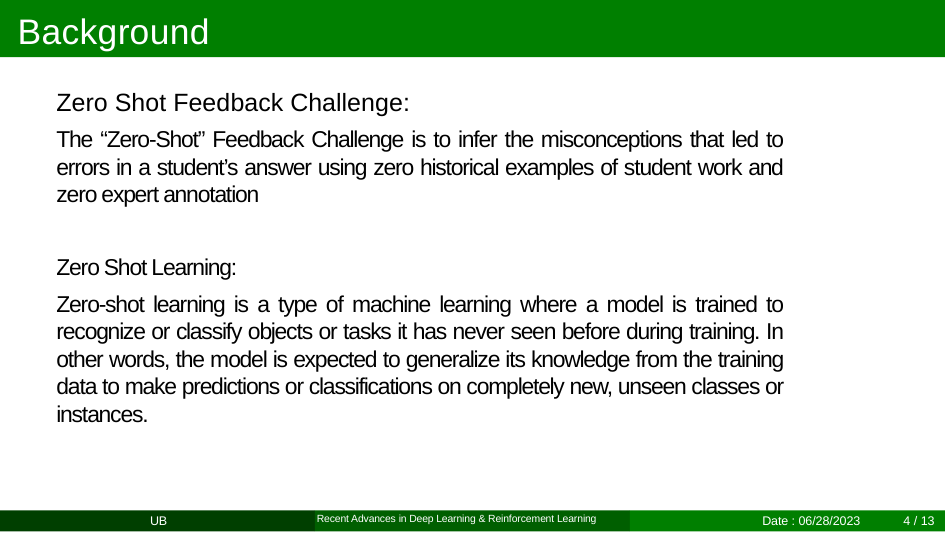

Background
Zero Shot Feedback Challenge:
The “Zero-Shot” Feedback Challenge is to infer the misconceptions that led to errors in a student’s answer using zero historical examples of student work and zero expert annotation

Zero Shot Learning:
Zero-shot learning is a type of machine learning where a model is trained to recognize or classify objects or tasks it has never seen before during training. In other words, the model is expected to generalize its knowledge from the training data to make predictions or classifications on completely new, unseen classes or instances.

UB
Recent Advances in Deep Learning & Reinforcement Learning
Date : 06/28/2023
4 / 13